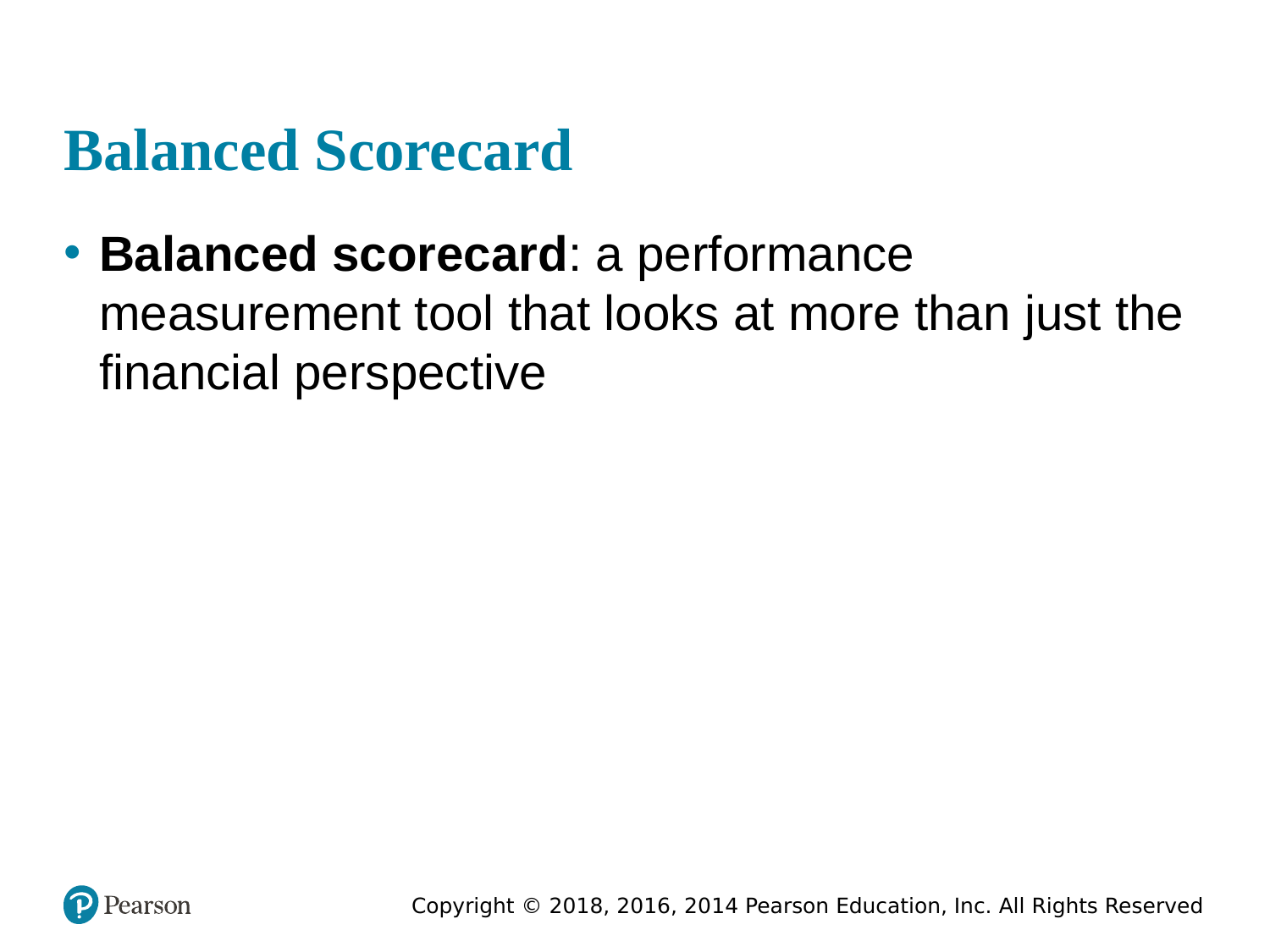

# Balanced Scorecard
Balanced scorecard: a performance measurement tool that looks at more than just the financial perspective